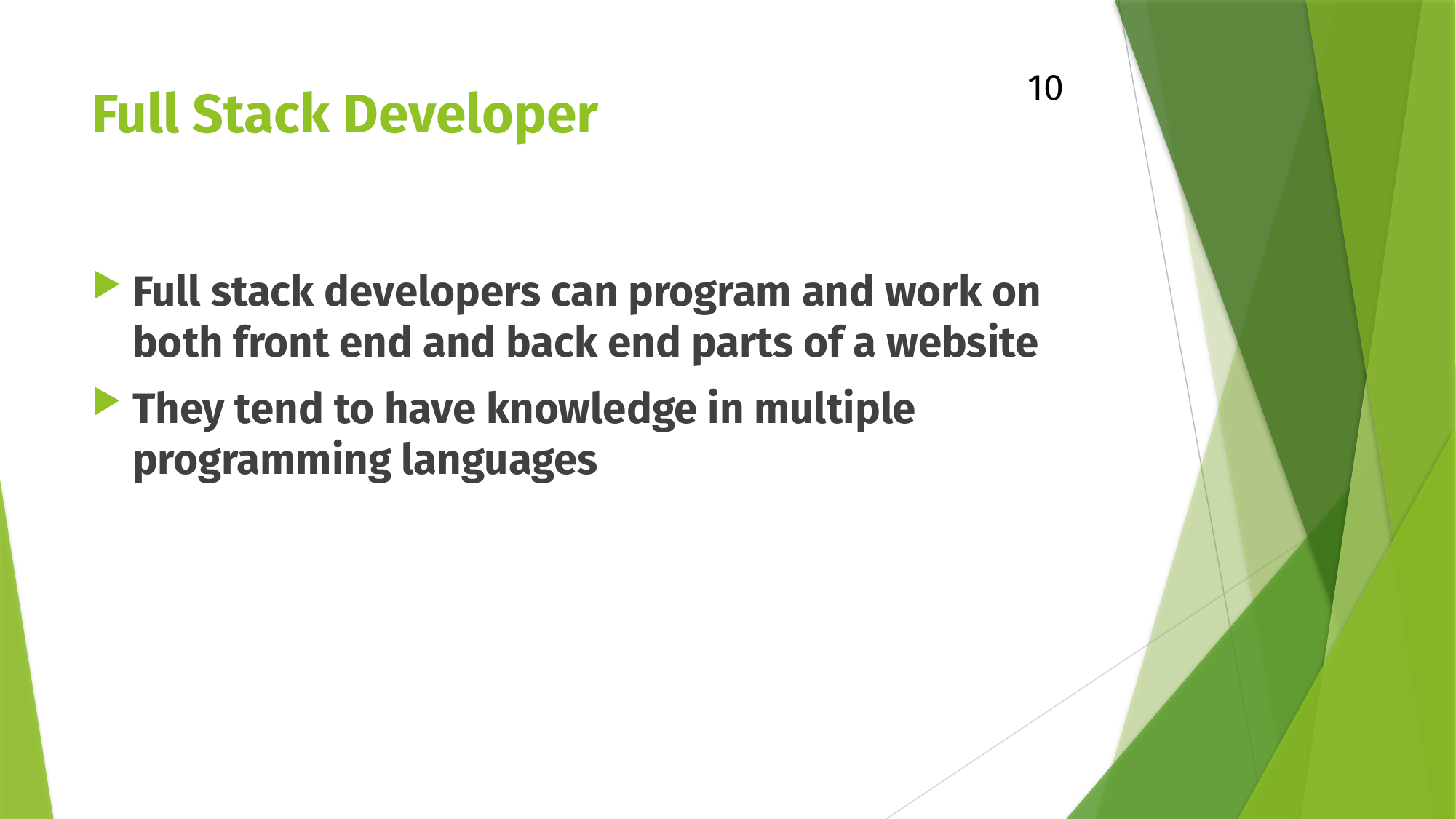

10
# Full Stack Developer
Full stack developers can program and work on both front end and back end parts of a website
They tend to have knowledge in multiple programming languages